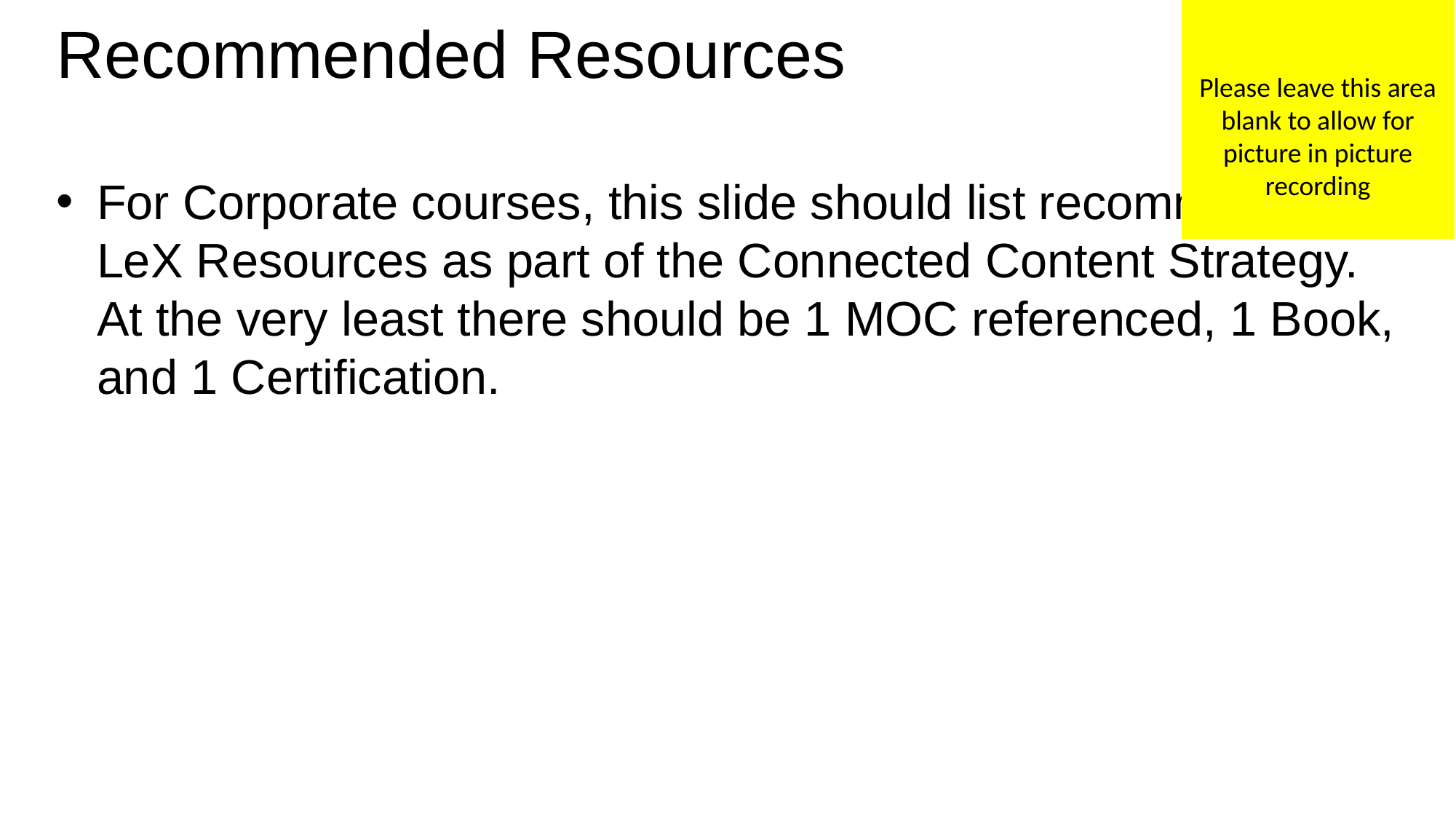

Please leave this area blank to allow for picture in picture recording

# Recommended Resources
For Corporate courses, this slide should list recommended LeX Resources as part of the Connected Content Strategy.  At the very least there should be 1 MOC referenced, 1 Book, and 1 Certification.